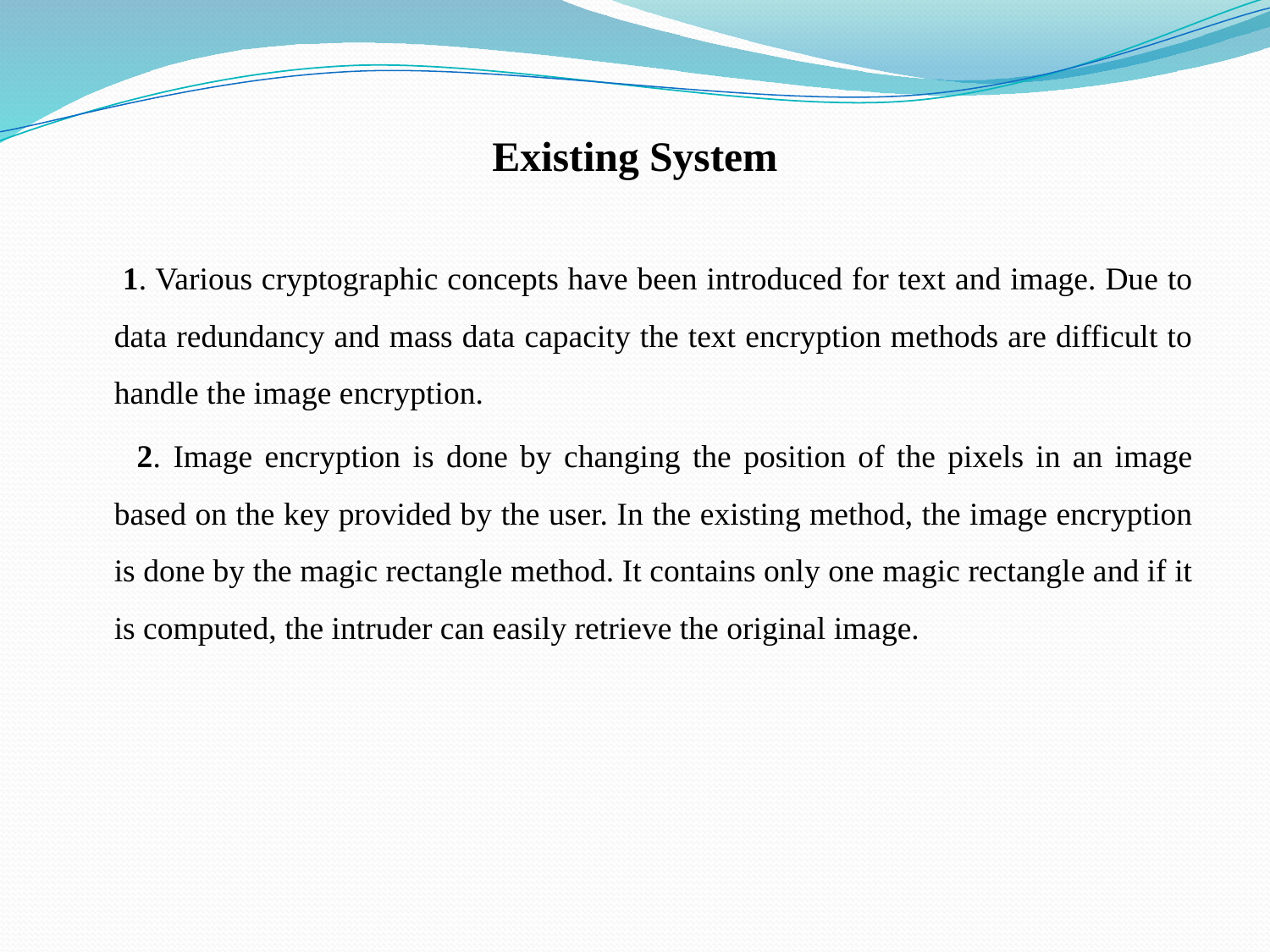

# Existing System
     1. Various cryptographic concepts have been introduced for text and image. Due to data redundancy and mass data capacity the text encryption methods are difficult to handle the image encryption.
     2. Image encryption is done by changing the position of the pixels in an image based on the key provided by the user. In the existing method, the image encryption is done by the magic rectangle method. It contains only one magic rectangle and if it is computed, the intruder can easily retrieve the original image.